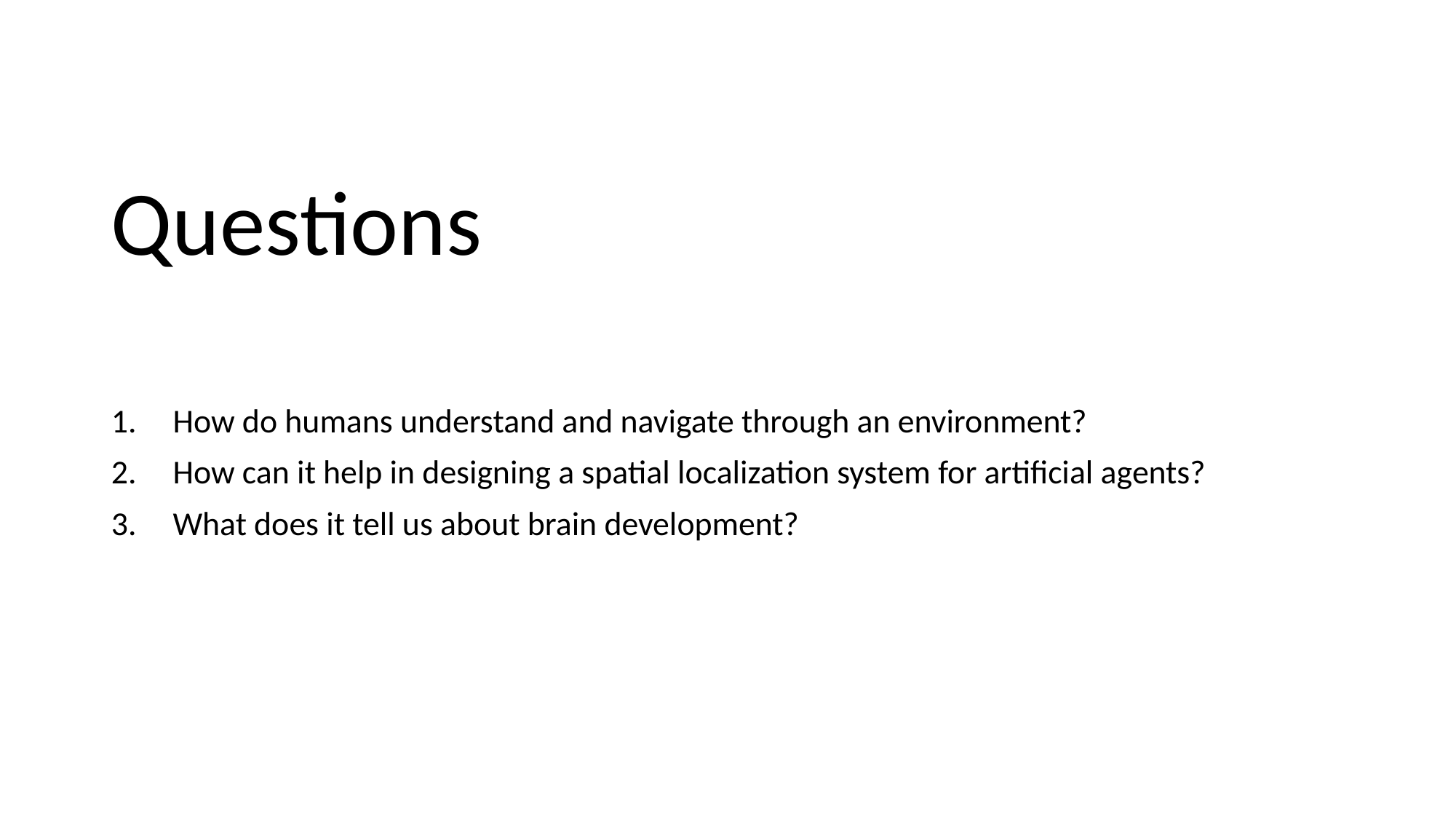

# Questions
How do humans understand and navigate through an environment?
How can it help in designing a spatial localization system for artificial agents?
What does it tell us about brain development?